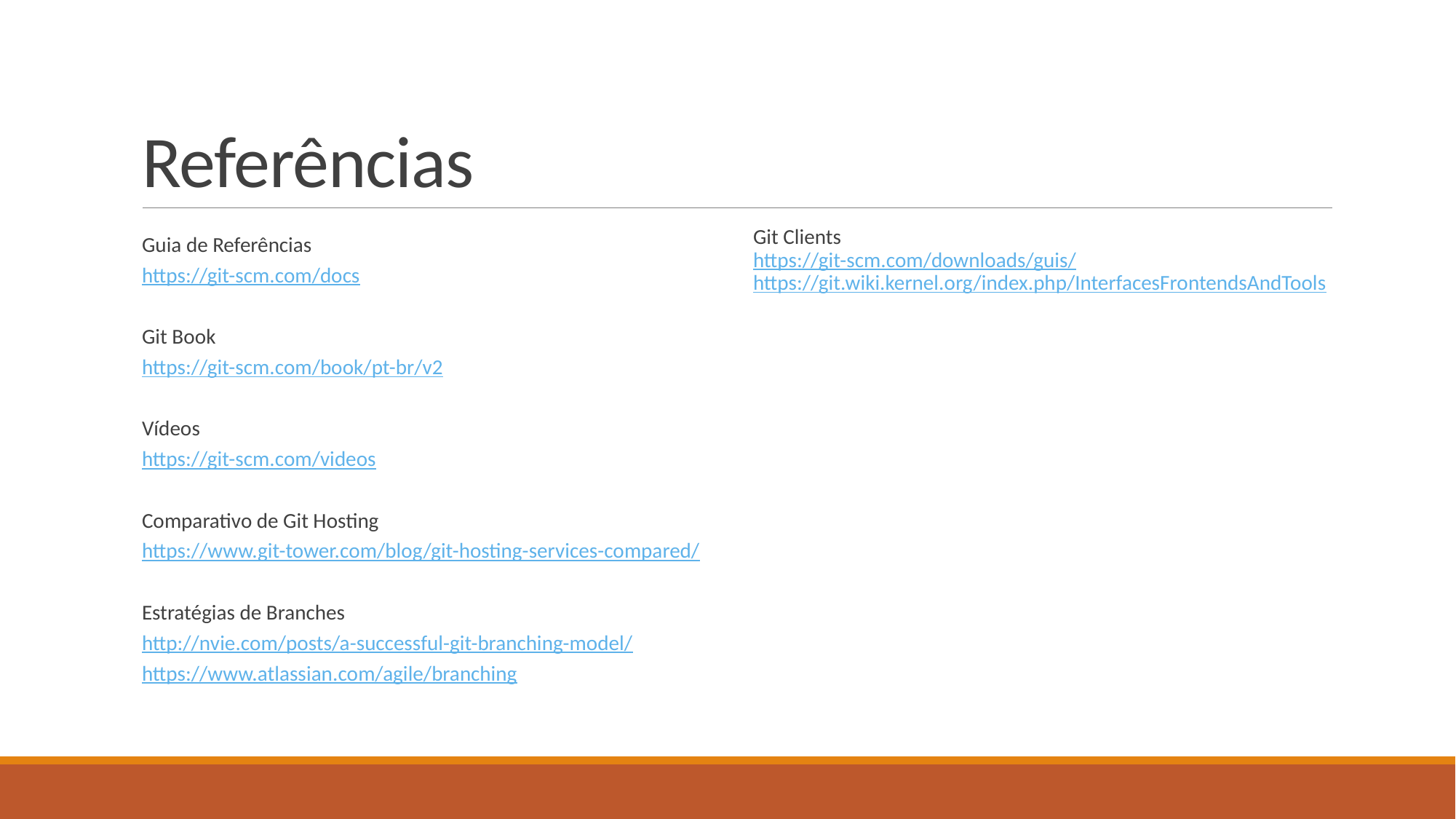

# Referências
Guia de Referências
https://git-scm.com/docs

Git Book
https://git-scm.com/book/pt-br/v2

Vídeos
https://git-scm.com/videos

Comparativo de Git Hosting
https://www.git-tower.com/blog/git-hosting-services-compared/

Estratégias de Branches
http://nvie.com/posts/a-successful-git-branching-model/
https://www.atlassian.com/agile/branching

Git Clients
https://git-scm.com/downloads/guis/
https://git.wiki.kernel.org/index.php/InterfacesFrontendsAndTools